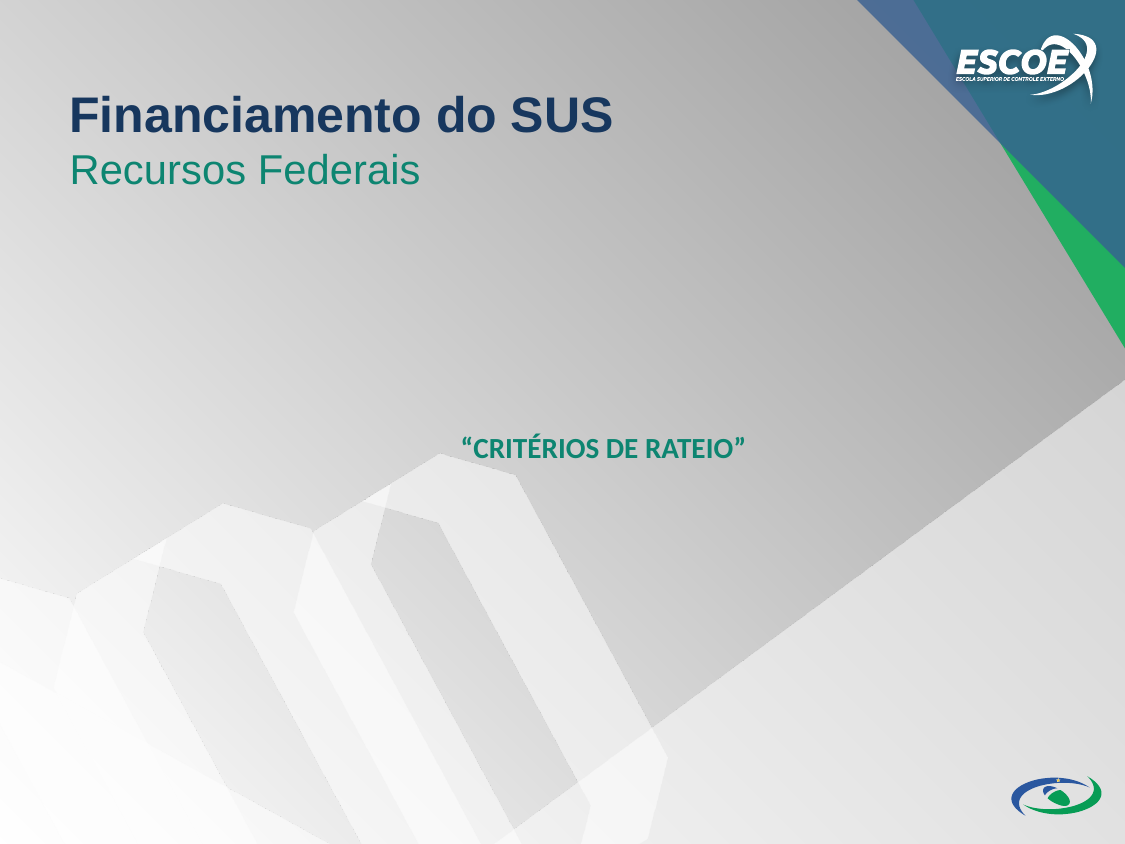

Financiamento do SUS
Recursos Federais
“CRITÉRIOS DE RATEIO”